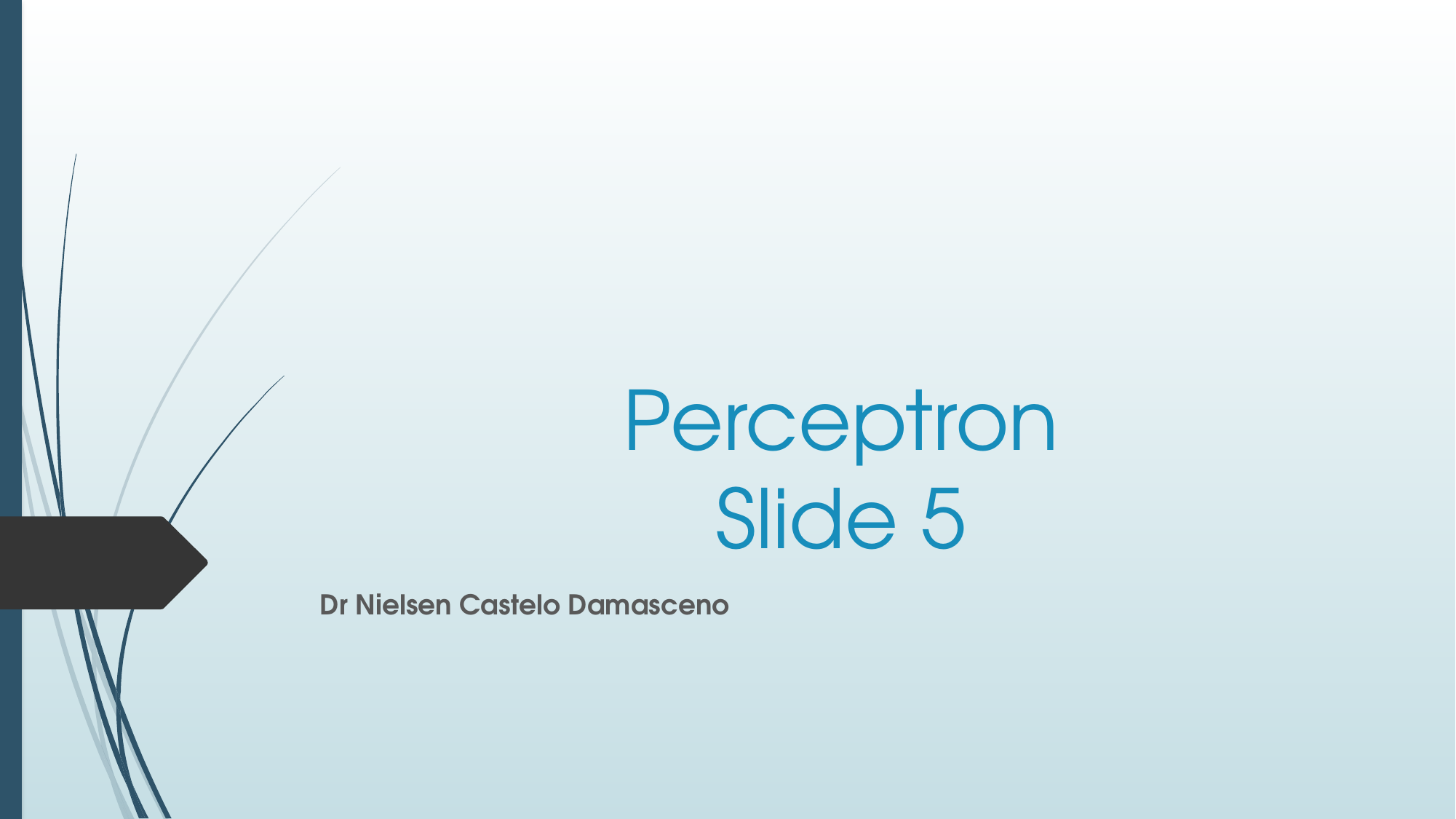

# Perceptron Slide 5
Dr Nielsen Castelo Damasceno